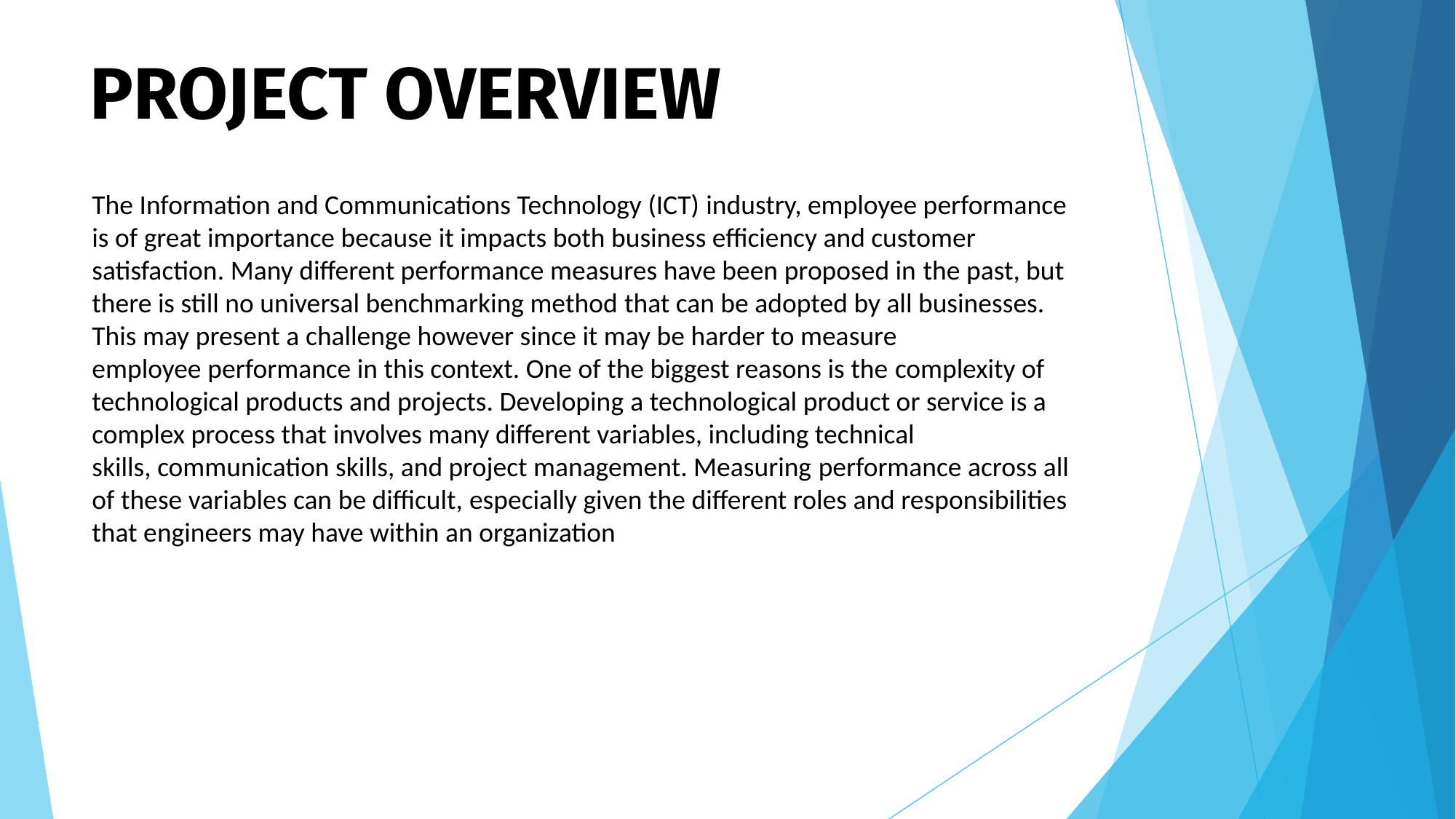

# PROJECT OVERVIEW
The Information and Communications Technology (ICT) industry, employee performance is of great importance because it impacts both business efficiency and customer satisfaction. Many different performance measures have been proposed in the past, but there is still no universal benchmarking method that can be adopted by all businesses. This may present a challenge however since it may be harder to measure employee performance in this context. One of the biggest reasons is the complexity of technological products and projects. Developing a technological product or service is a complex process that involves many different variables, including technical skills, communication skills, and project management. Measuring performance across all of these variables can be difficult, especially given the different roles and responsibilities that engineers may have within an organization​